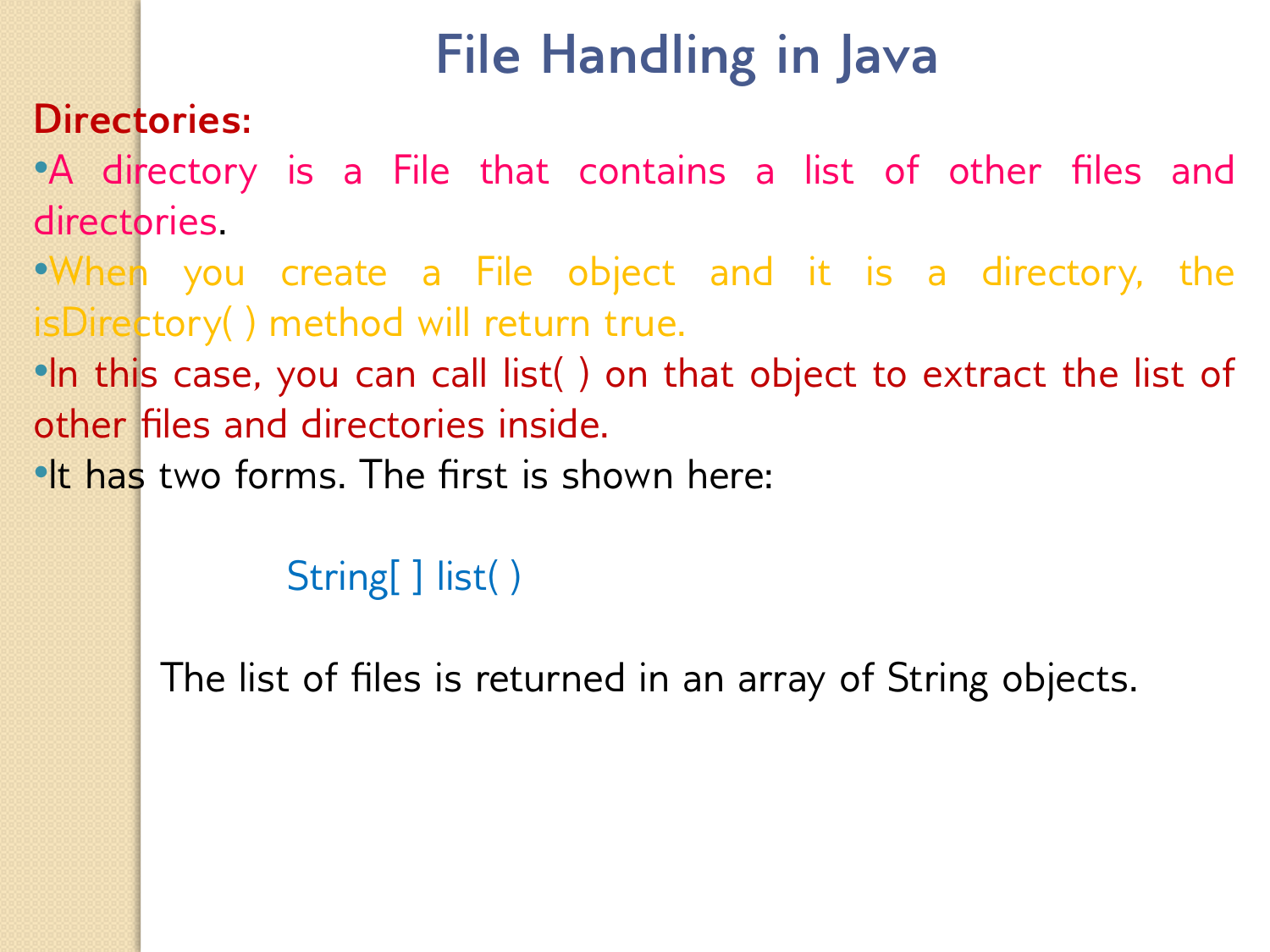

File Handling in Java
Directories:
A directory is a File that contains a list of other files and directories.
When you create a File object and it is a directory, the isDirectory( ) method will return true.
In this case, you can call list( ) on that object to extract the list of other files and directories inside.
It has two forms. The first is shown here:

		String[ ] list( )

	The list of files is returned in an array of String objects.